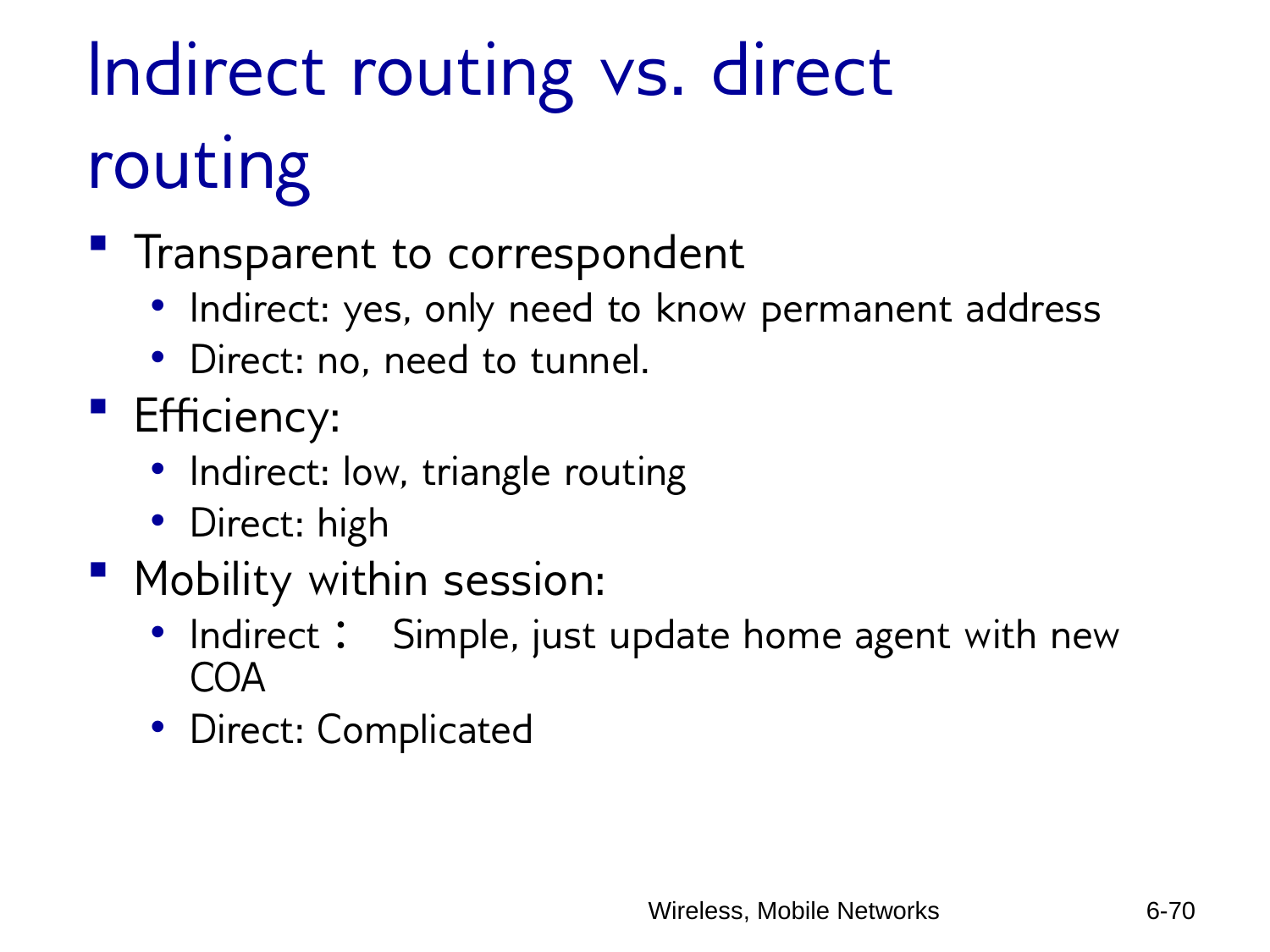

# Indirect routing vs. direct routing
Transparent to correspondent
Indirect: yes, only need to know permanent address
Direct: no, need to tunnel.
Efficiency:
Indirect: low, triangle routing
Direct: high
Mobility within session:
Indirect： Simple, just update home agent with new COA
Direct: Complicated
Wireless, Mobile Networks
6-70